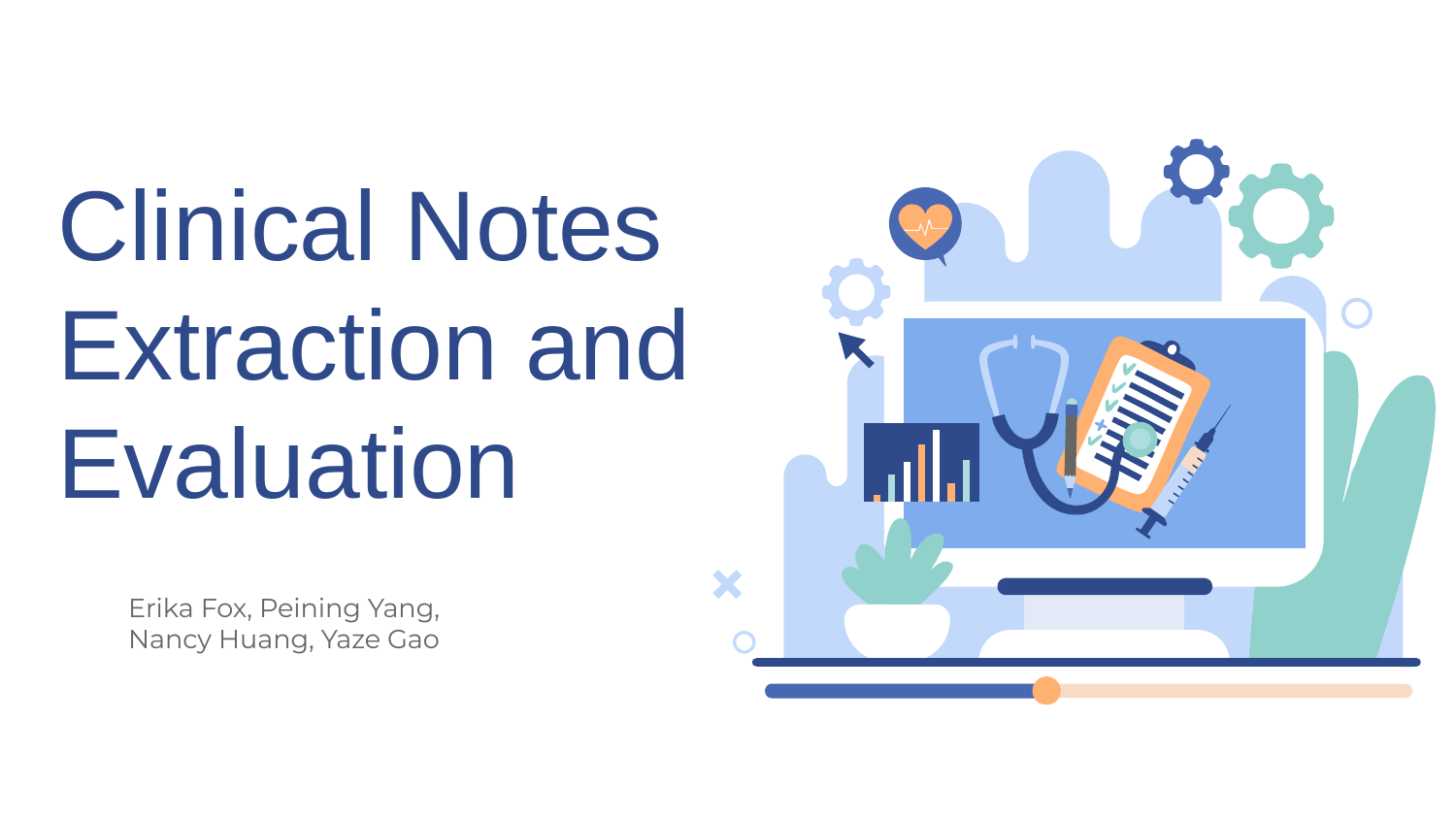

# Clinical Notes Extraction and Evaluation

Erika Fox, Peining Yang, Nancy Huang, Yaze Gao